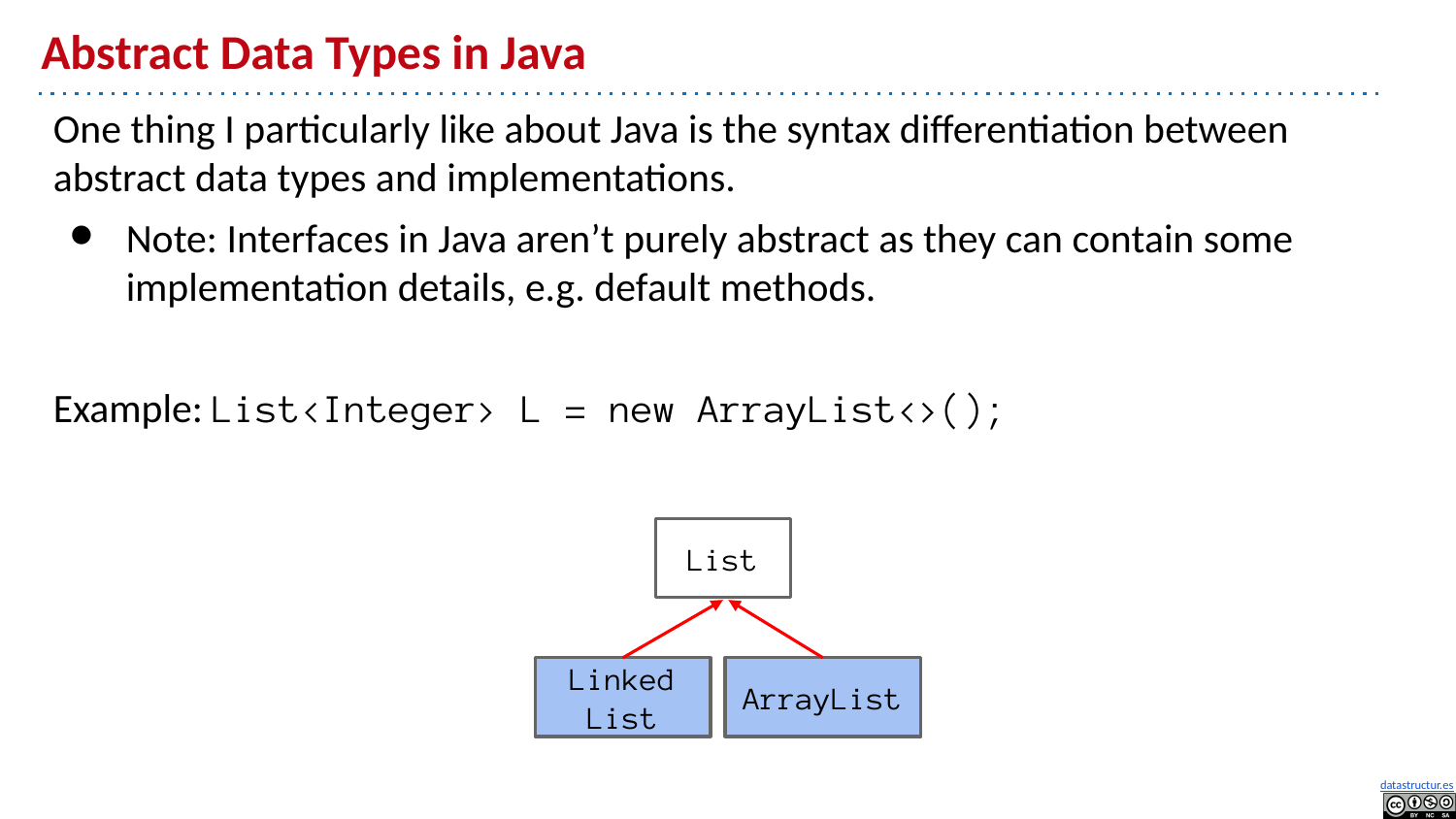

# Abstract Data Types in Java
One thing I particularly like about Java is the syntax differentiation between abstract data types and implementations.
Note: Interfaces in Java aren’t purely abstract as they can contain some implementation details, e.g. default methods.

Example: List<Integer> L = new ArrayList<>();
List
Linked
List
ArrayList